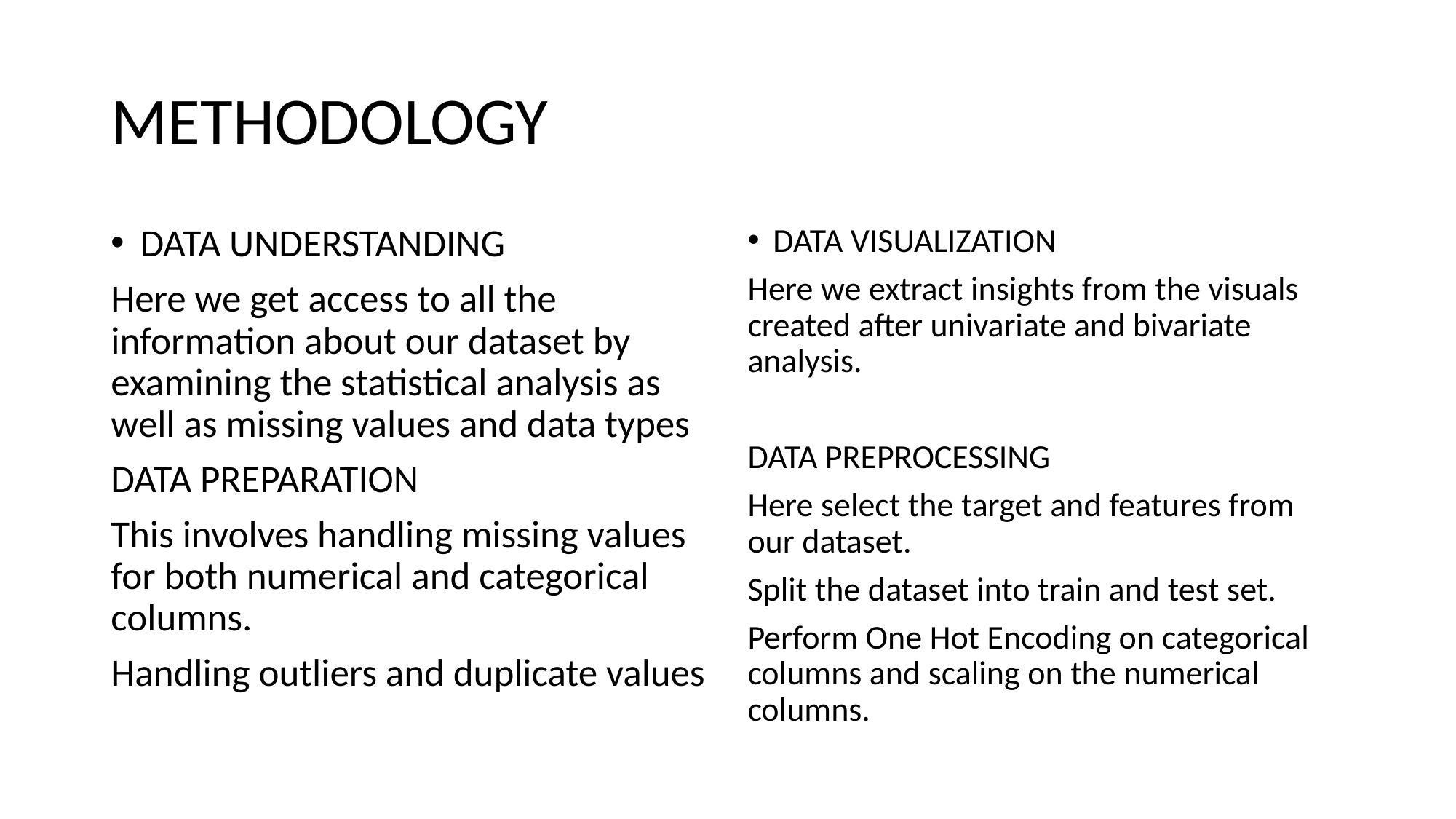

# METHODOLOGY
DATA UNDERSTANDING
Here we get access to all the information about our dataset by examining the statistical analysis as well as missing values and data types
DATA PREPARATION
This involves handling missing values for both numerical and categorical columns.
Handling outliers and duplicate values
DATA VISUALIZATION
Here we extract insights from the visuals created after univariate and bivariate analysis.

DATA PREPROCESSING
Here select the target and features from our dataset.
Split the dataset into train and test set.
Perform One Hot Encoding on categorical columns and scaling on the numerical columns.